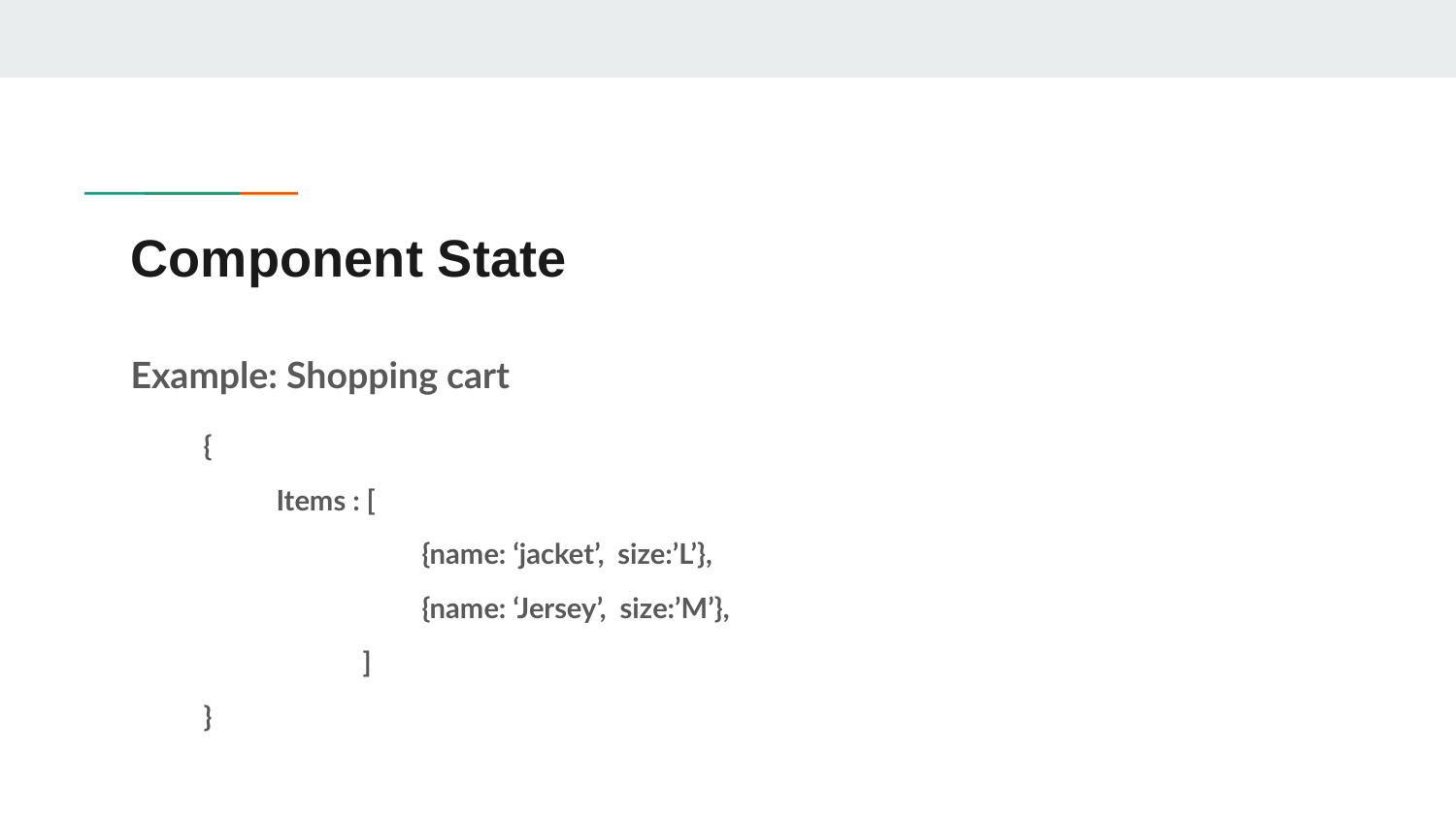

# Component State
Example: Shopping cart
{
	Items : [
{name: ‘jacket’,  size:’L’},
{name: ‘Jersey’,  size:’M’},
  ]
}